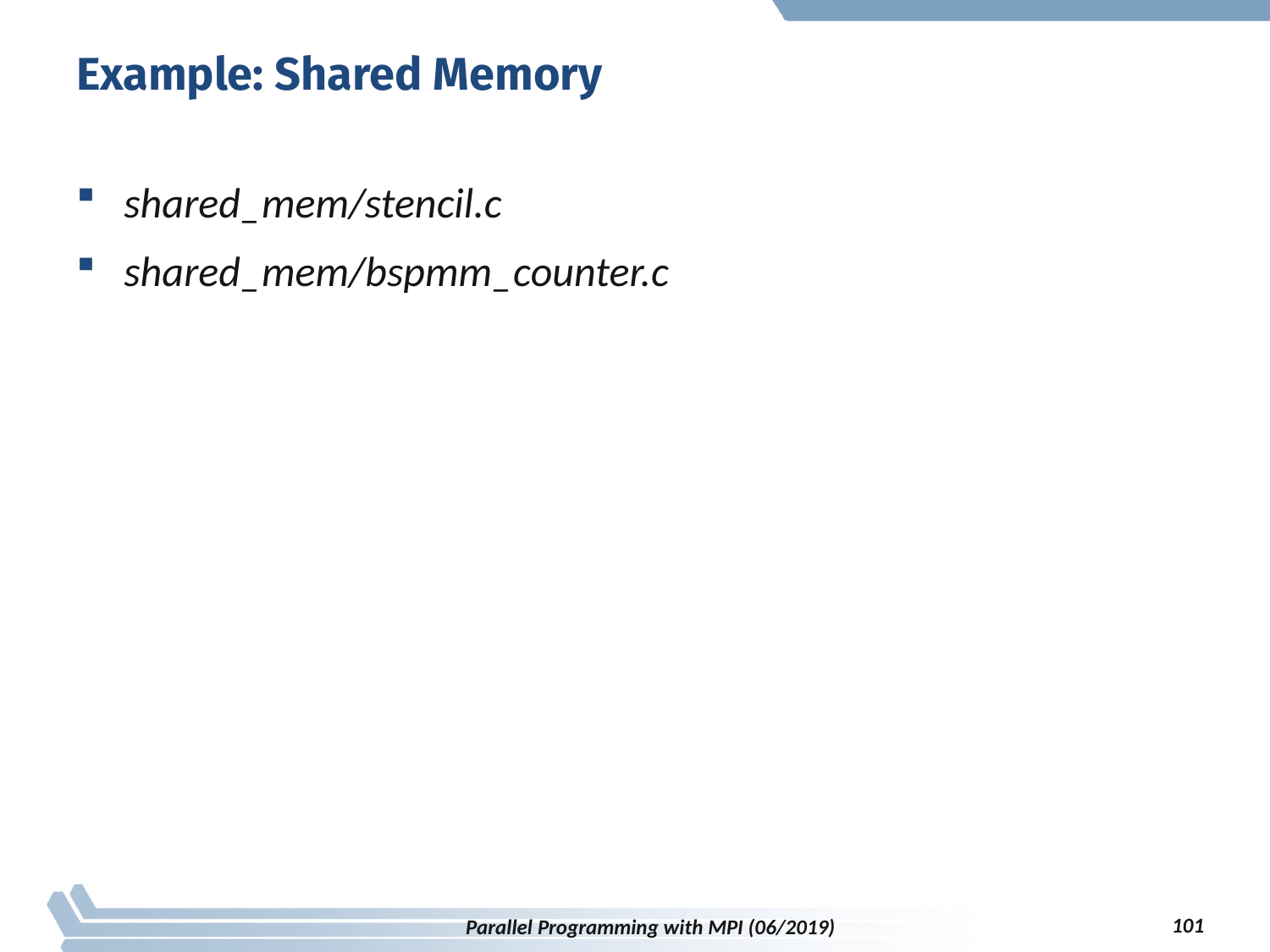

# Example: Shared Memory
shared_mem/stencil.c
shared_mem/bspmm_counter.c
101
Parallel Programming with MPI (06/2019)